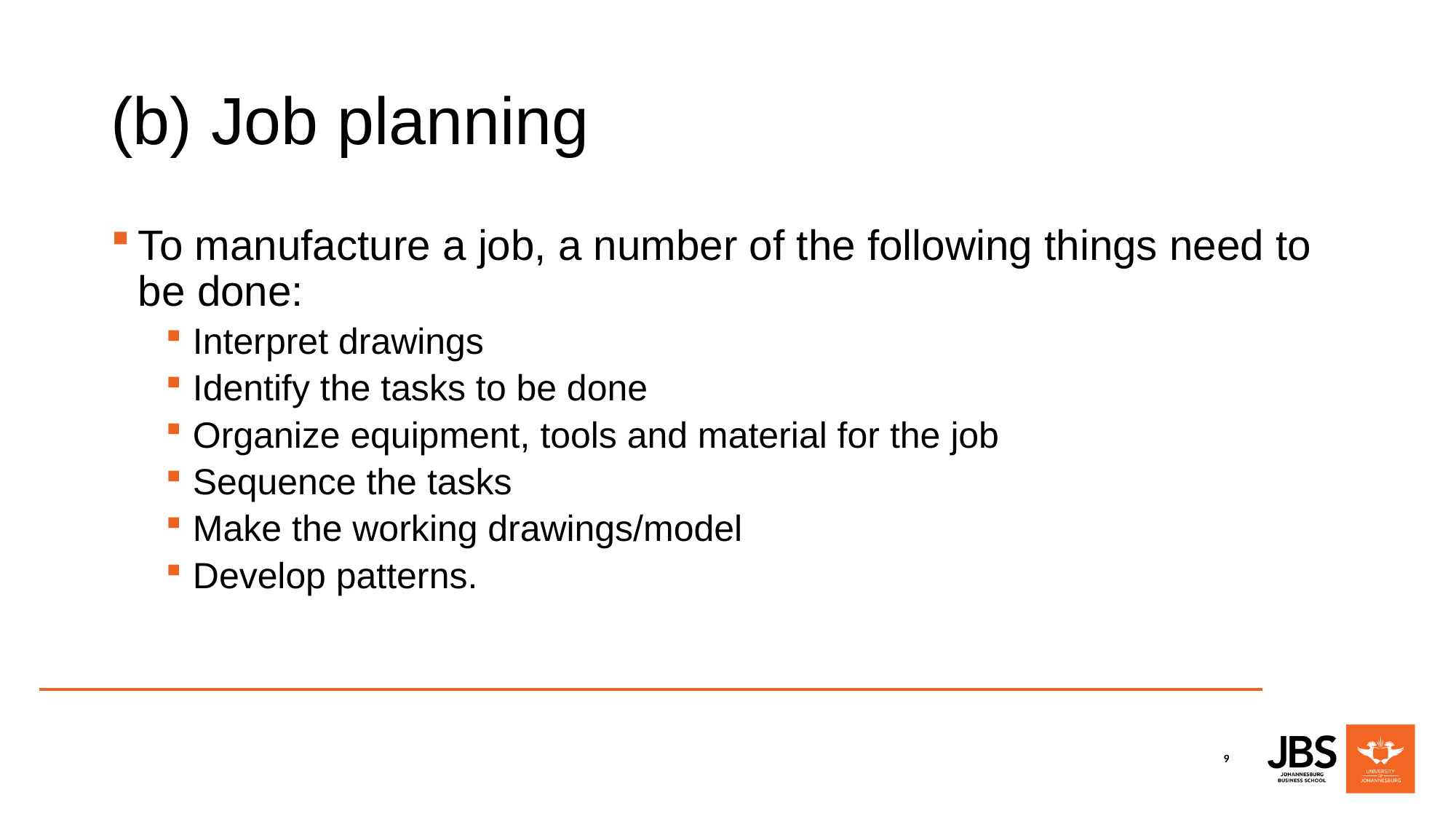

# (b) Job planning
To manufacture a job, a number of the following things need to be done:
Interpret drawings
Identify the tasks to be done
Organize equipment, tools and material for the job
Sequence the tasks
Make the working drawings/model
Develop patterns.